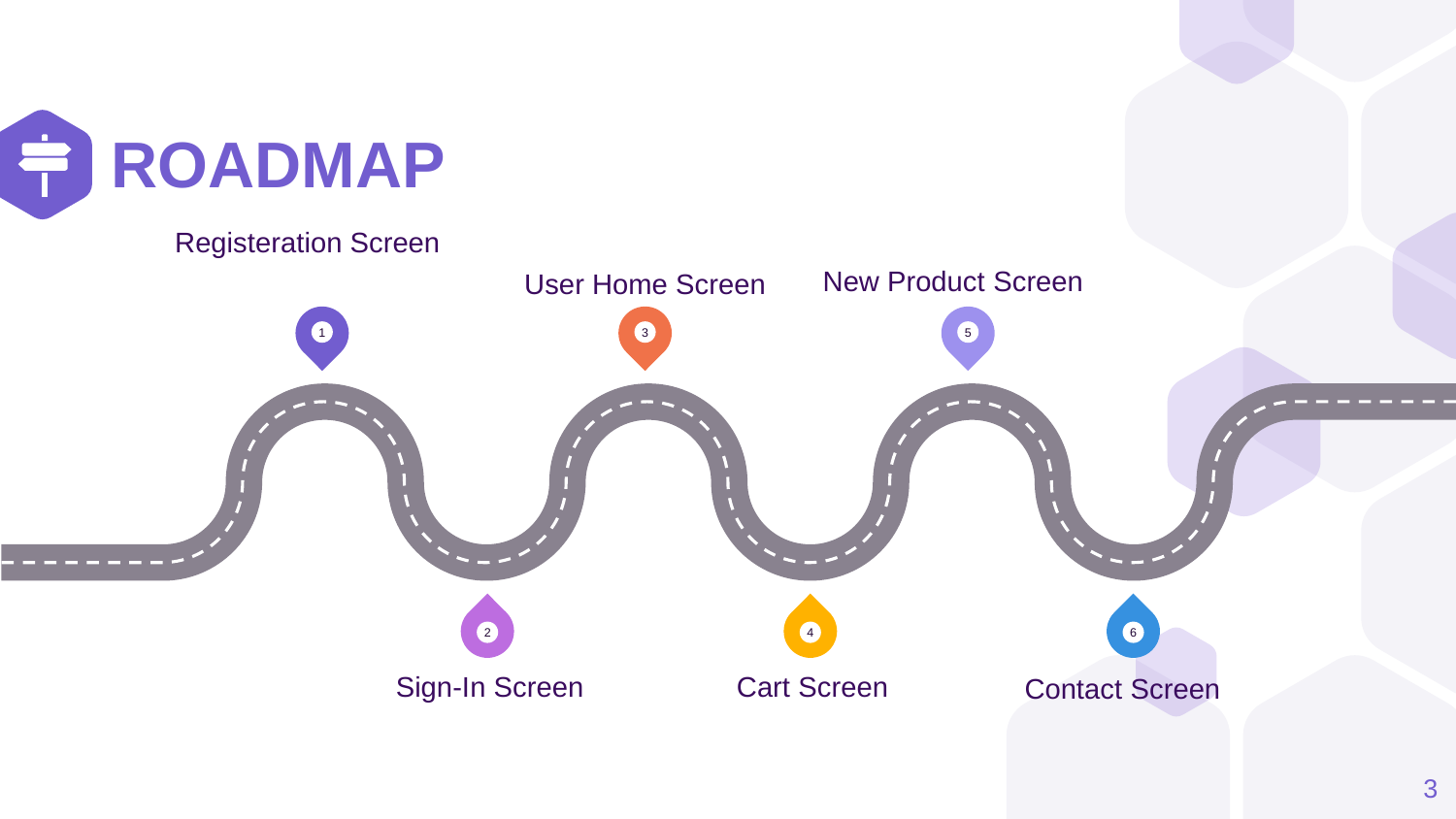

# ROADMAP
Registeration Screen
New Product Screen
User Home Screen

1

3

5

2

4

6
Sign-In Screen
Cart Screen
Contact Screen

3